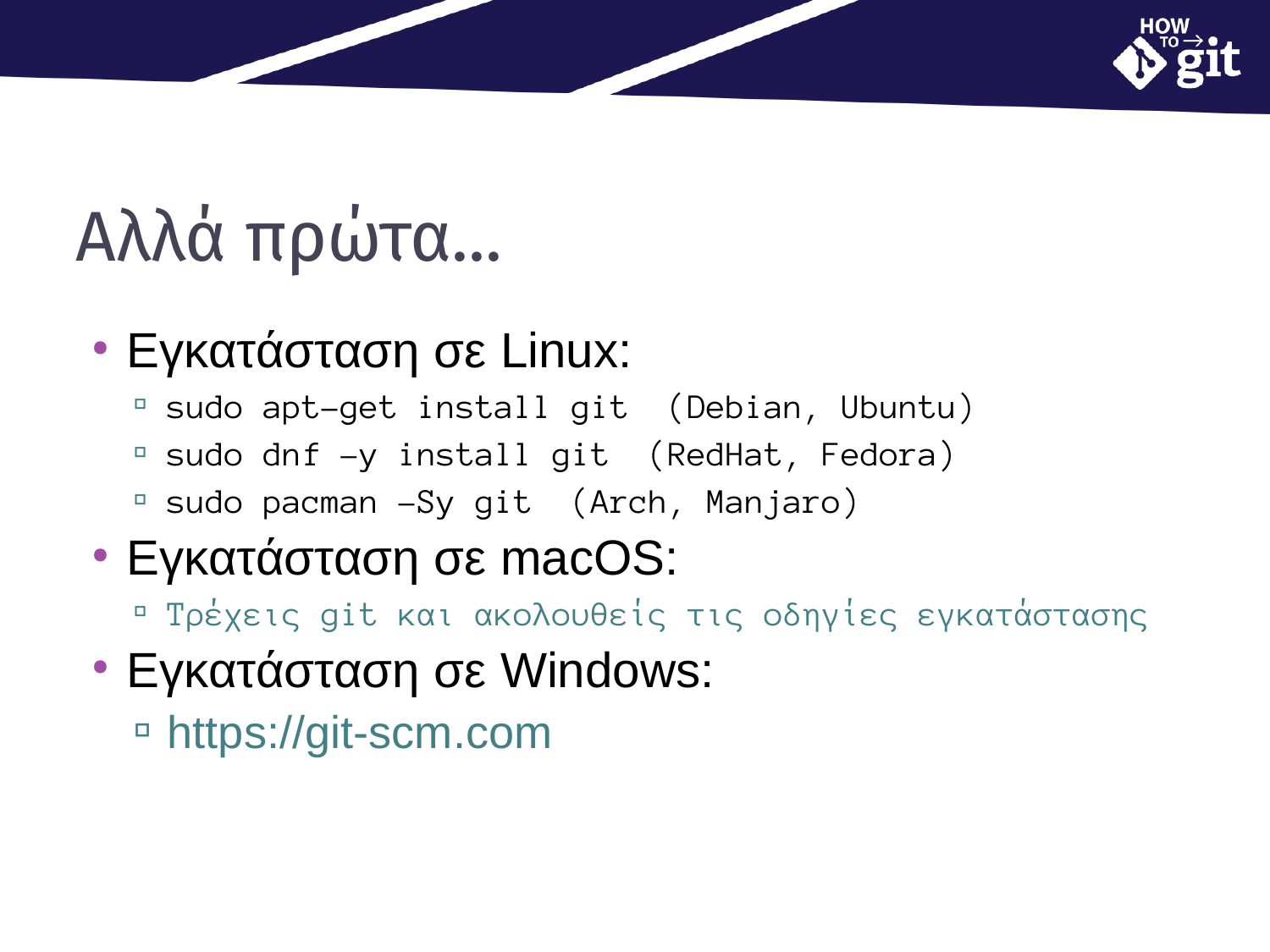

# Αλλά πρώτα...
Εγκατάσταση σε Linux:
sudo apt-get install git  (Debian, Ubuntu)
sudo dnf –y install git  (RedHat, Fedora)
sudo pacman –Sy git  (Arch, Manjaro)
Εγκατάσταση σε macOS:
Τρέχεις git και ακολουθείς τις οδηγίες εγκατάστασης
Εγκατάσταση σε Windows:
https://git-scm.com